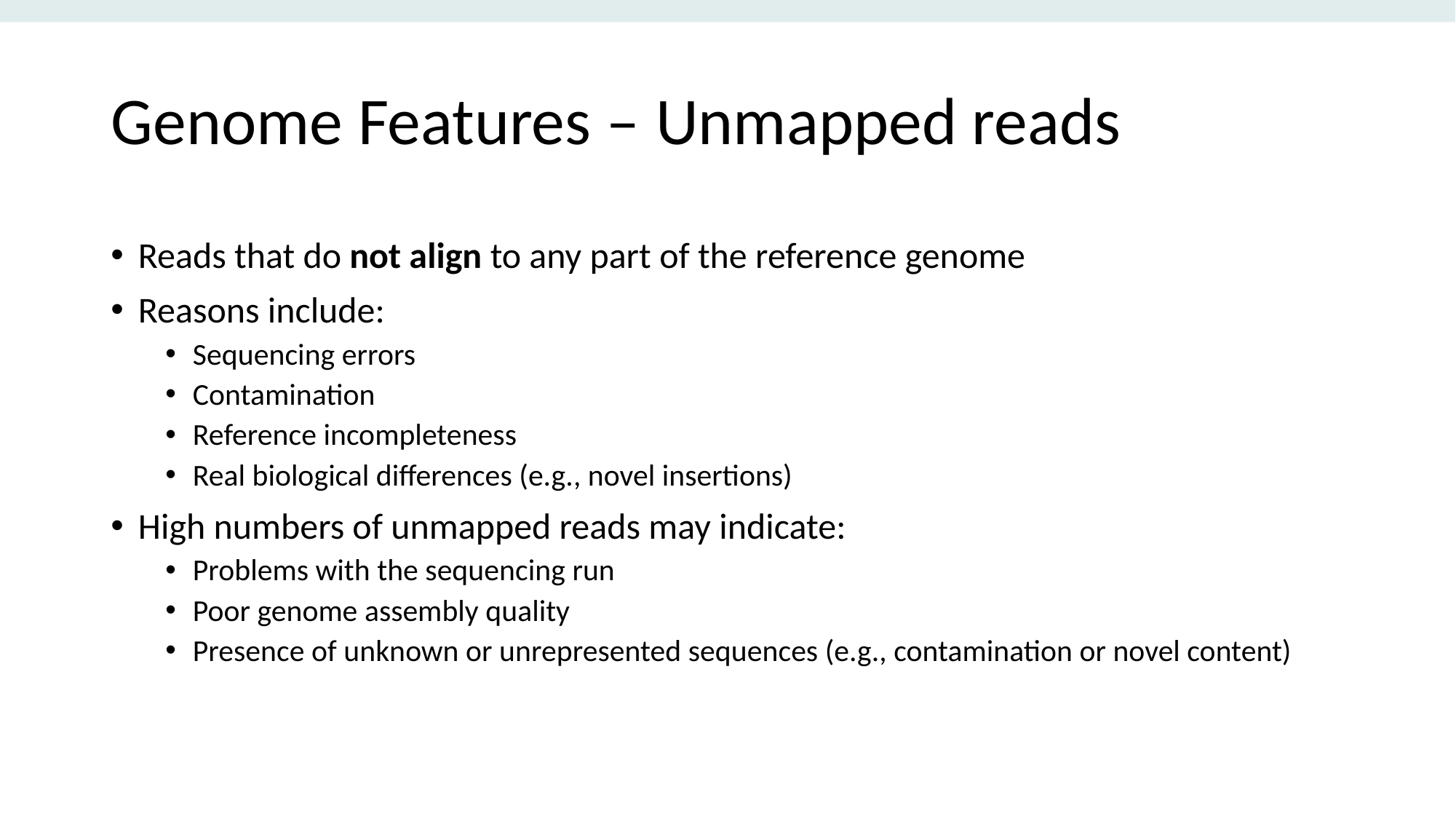

# Genome Features – Unmapped reads
Reads that do not align to any part of the reference genome
Reasons include:
Sequencing errors
Contamination
Reference incompleteness
Real biological differences (e.g., novel insertions)
High numbers of unmapped reads may indicate:
Problems with the sequencing run
Poor genome assembly quality
Presence of unknown or unrepresented sequences (e.g., contamination or novel content)